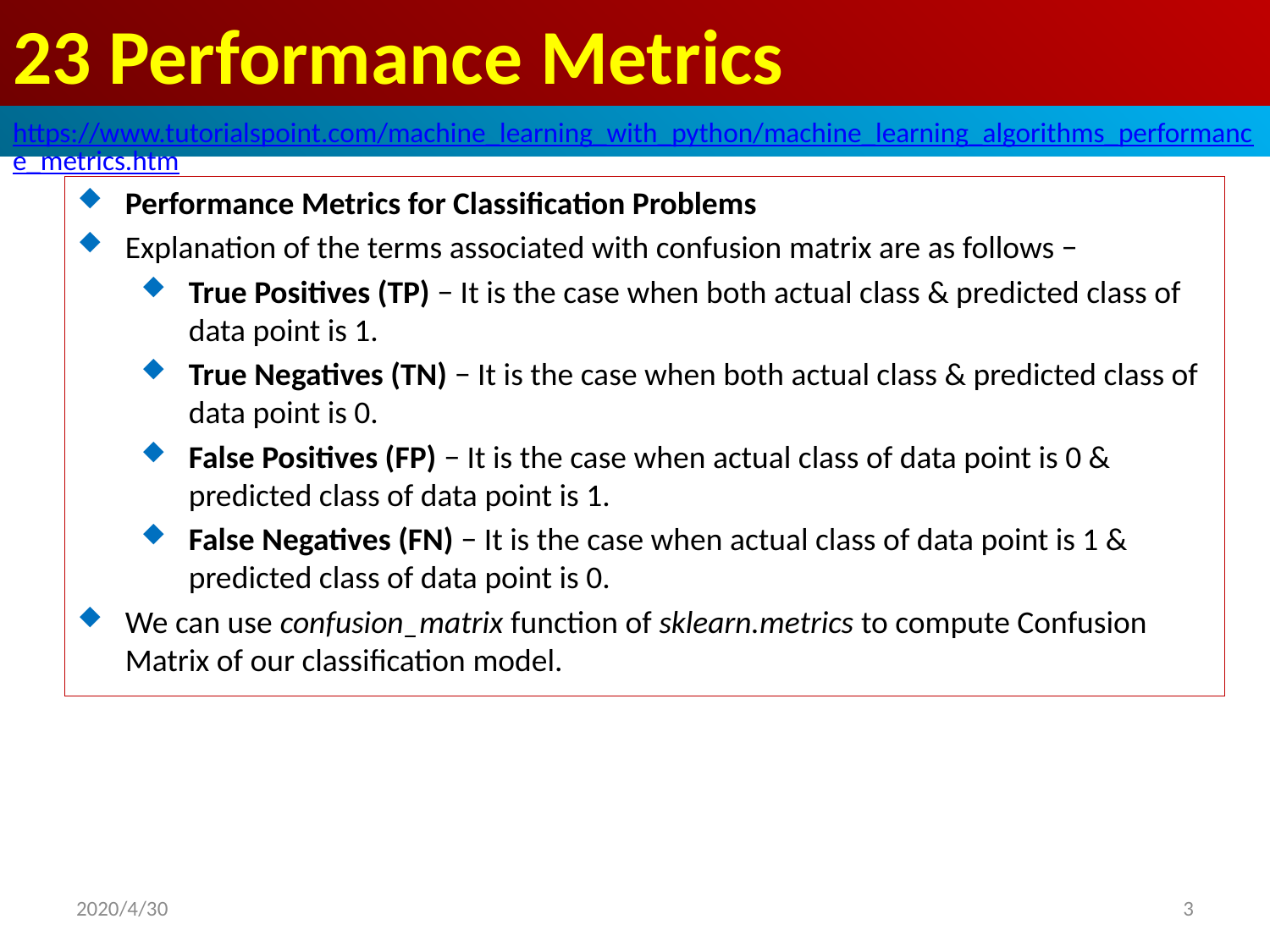

# 23 Performance Metrics
https://www.tutorialspoint.com/machine_learning_with_python/machine_learning_algorithms_performance_metrics.htm
Performance Metrics for Classification Problems
Explanation of the terms associated with confusion matrix are as follows −
True Positives (TP) − It is the case when both actual class & predicted class of data point is 1.
True Negatives (TN) − It is the case when both actual class & predicted class of data point is 0.
False Positives (FP) − It is the case when actual class of data point is 0 & predicted class of data point is 1.
False Negatives (FN) − It is the case when actual class of data point is 1 & predicted class of data point is 0.
We can use confusion_matrix function of sklearn.metrics to compute Confusion Matrix of our classification model.
2020/4/30
3